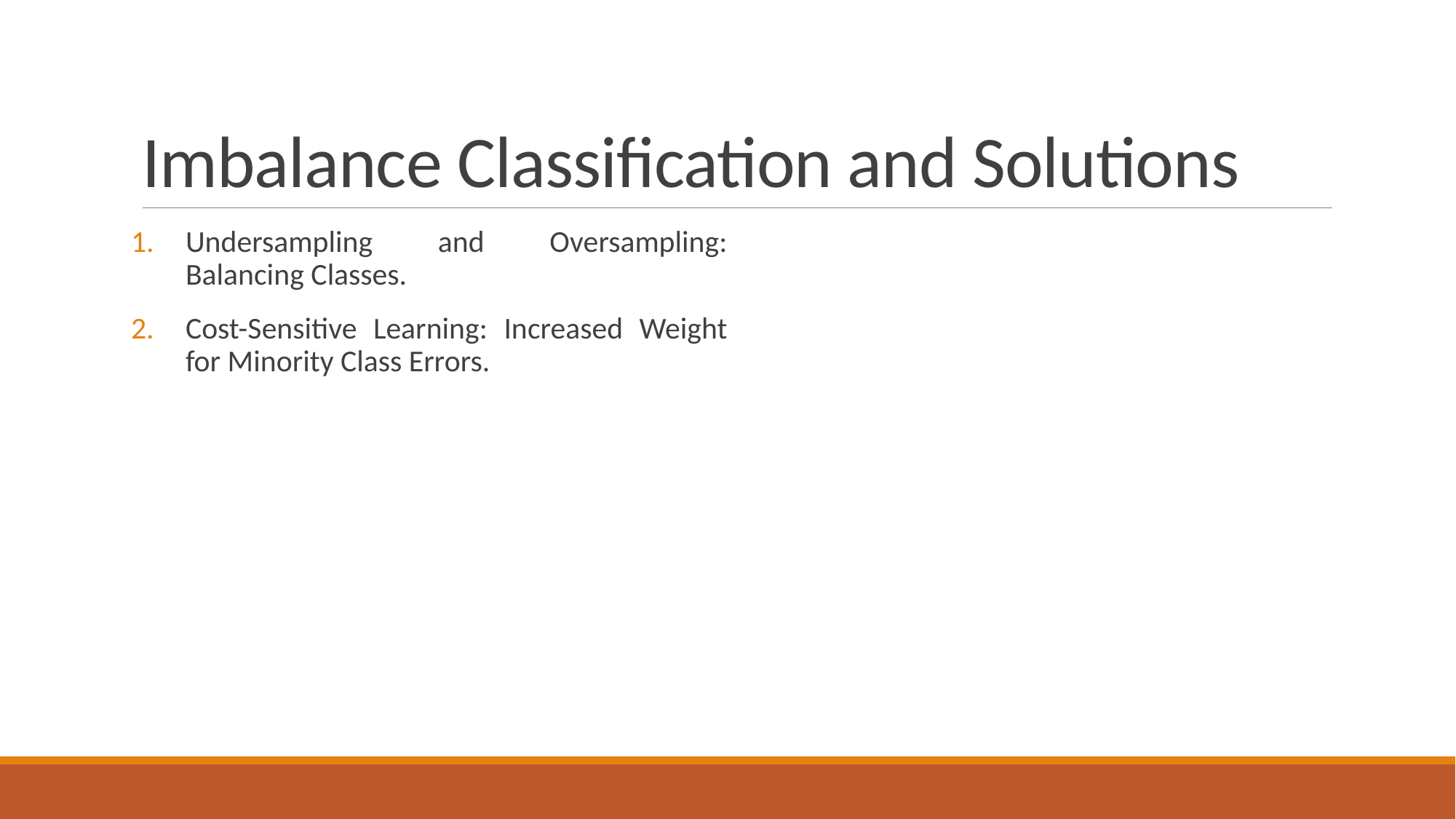

# Imbalance Classification and Solutions
Undersampling and Oversampling: Balancing Classes.
Cost-Sensitive Learning: Increased Weight for Minority Class Errors.